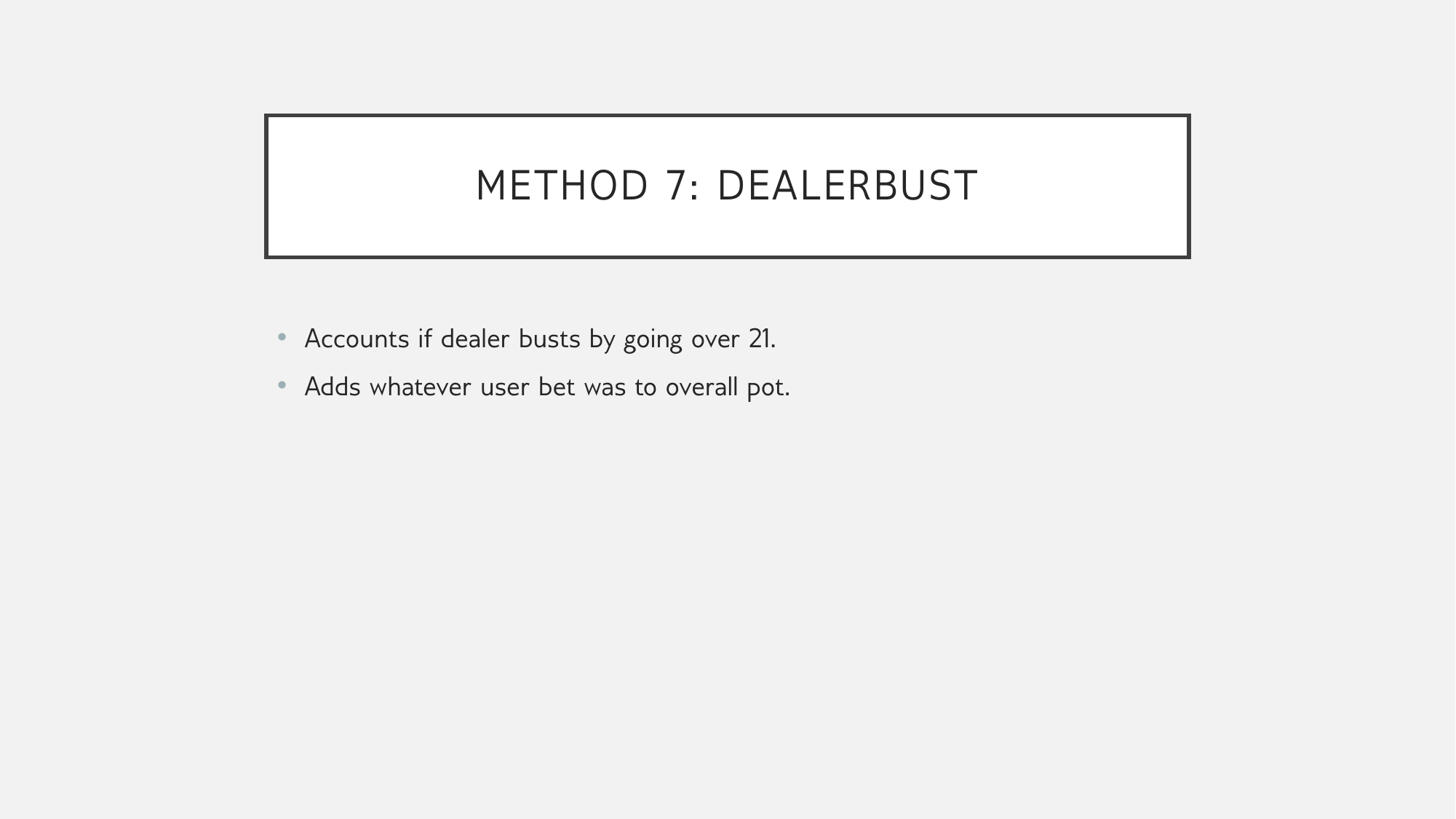

# Method 7: dealerbust
Accounts if dealer busts by going over 21.
Adds whatever user bet was to overall pot.